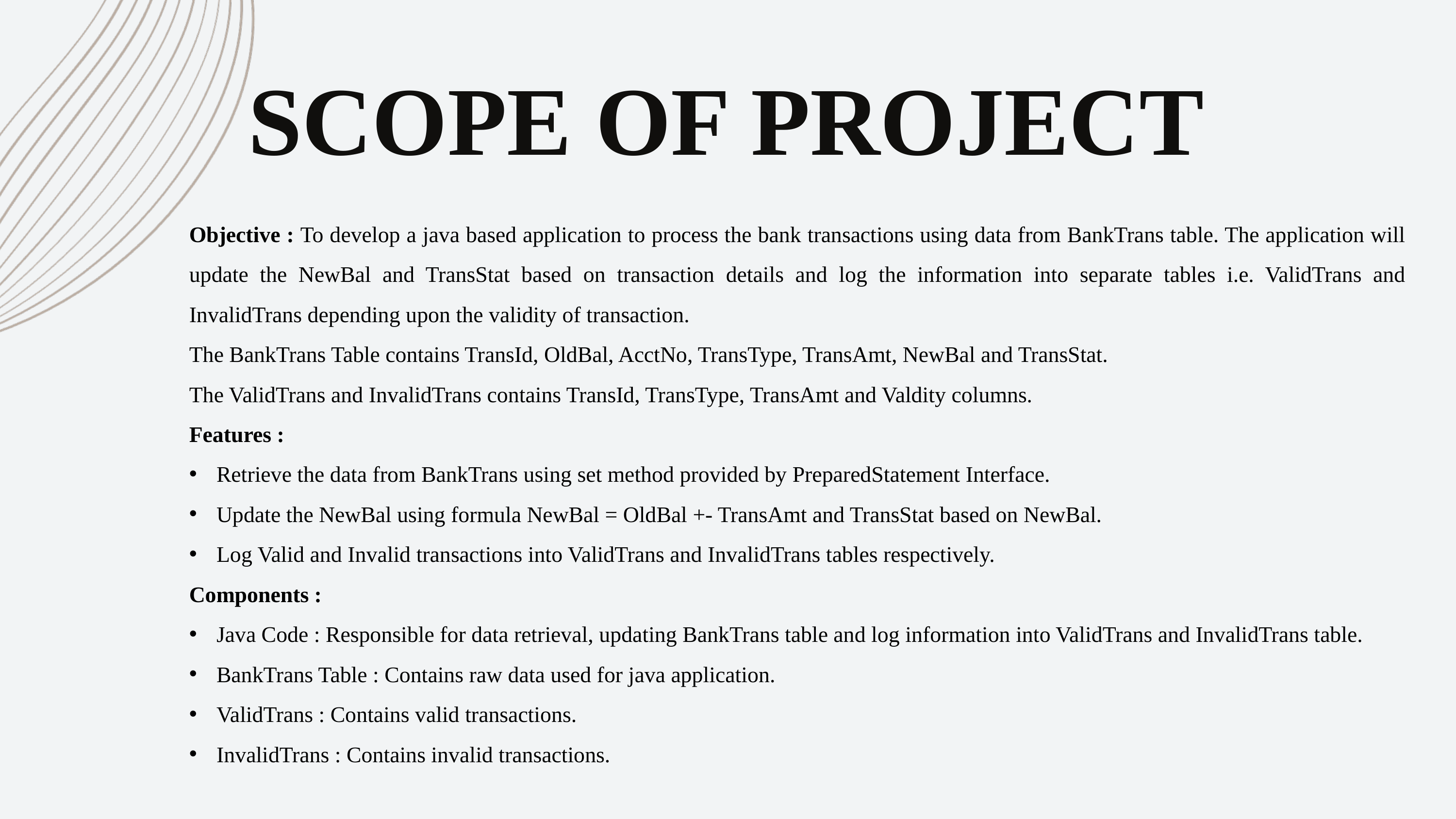

SCOPE OF PROJECT
Objective : To develop a java based application to process the bank transactions using data from BankTrans table. The application will update the NewBal and TransStat based on transaction details and log the information into separate tables i.e. ValidTrans and InvalidTrans depending upon the validity of transaction.
The BankTrans Table contains TransId, OldBal, AcctNo, TransType, TransAmt, NewBal and TransStat.
The ValidTrans and InvalidTrans contains TransId, TransType, TransAmt and Valdity columns.
Features :
Retrieve the data from BankTrans using set method provided by PreparedStatement Interface.
Update the NewBal using formula NewBal = OldBal +- TransAmt and TransStat based on NewBal.
Log Valid and Invalid transactions into ValidTrans and InvalidTrans tables respectively.
Components :
Java Code : Responsible for data retrieval, updating BankTrans table and log information into ValidTrans and InvalidTrans table.
BankTrans Table : Contains raw data used for java application.
ValidTrans : Contains valid transactions.
InvalidTrans : Contains invalid transactions.